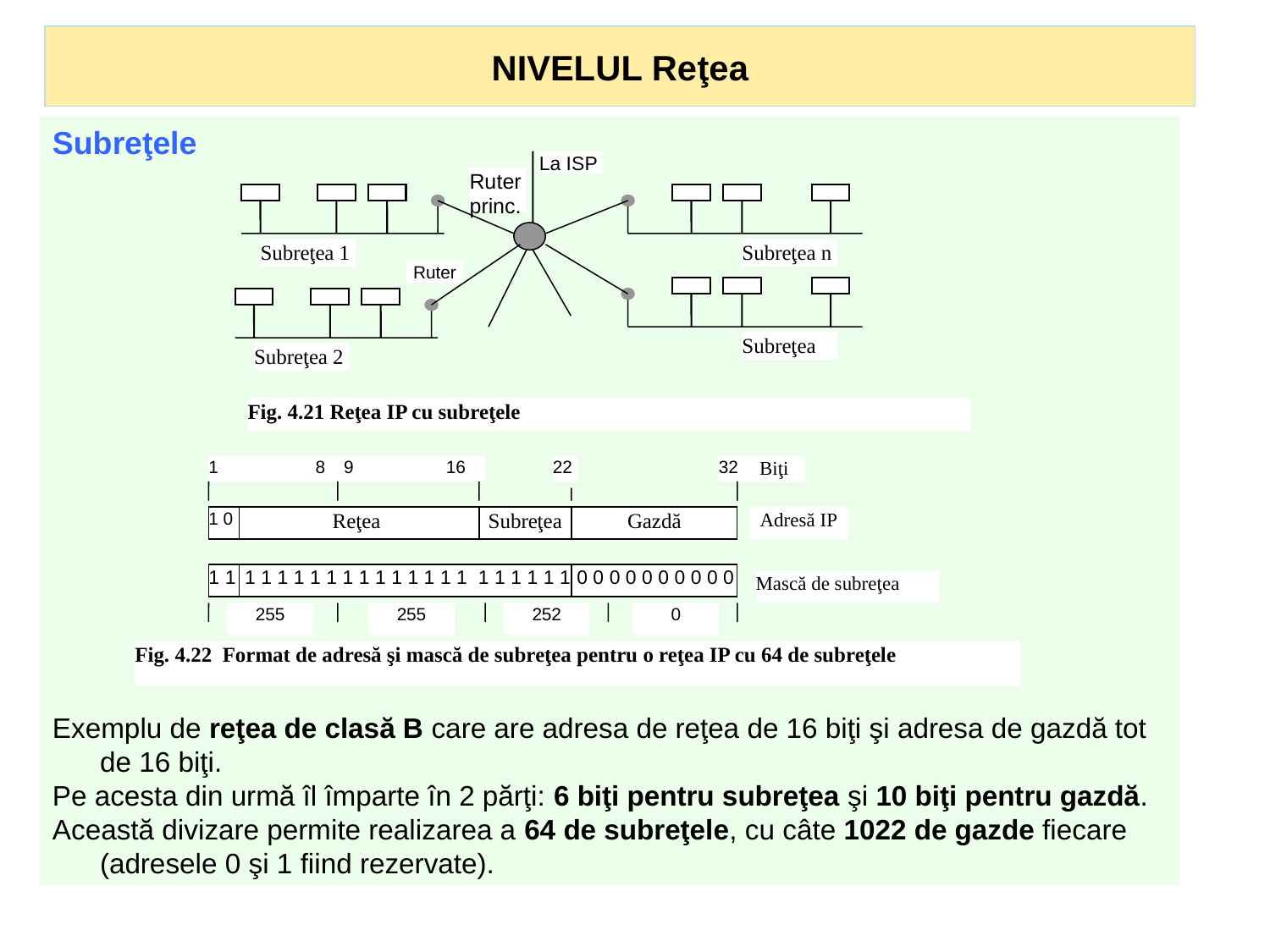

NIVELUL Reţea
Subreţele

Exemplu de reţea de clasă B care are adresa de reţea de 16 biţi şi adresa de gazdă tot de 16 biţi.
Pe acesta din urmă îl împarte în 2 părţi: 6 biţi pentru subreţea şi 10 biţi pentru gazdă.
Această divizare permite realizarea a 64 de subreţele, cu câte 1022 de gazde fiecare (adresele 0 şi 1 fiind rezervate).

La ISP
Ruter
princ.

Subreţea 1

Subreţea n

Ruter

Subreţea

Subreţea 2
Fig. 4.21 Reţea IP cu subreţele
1                    8
9                   16
22
32
Biţi

1 0
Reţea
Subreţea
Gazdă
Adresă IP
1 1
 1 1 1 1 1 1 1 1 1 1 1 1 1 1  1 1 1 1 1 1
 0 0 0 0 0 0 0 0 0 0
Mască de subreţea

255

255

252

0

Fig. 4.22  Format de adresă şi mască de subreţea pentru o reţea IP cu 64 de subreţele